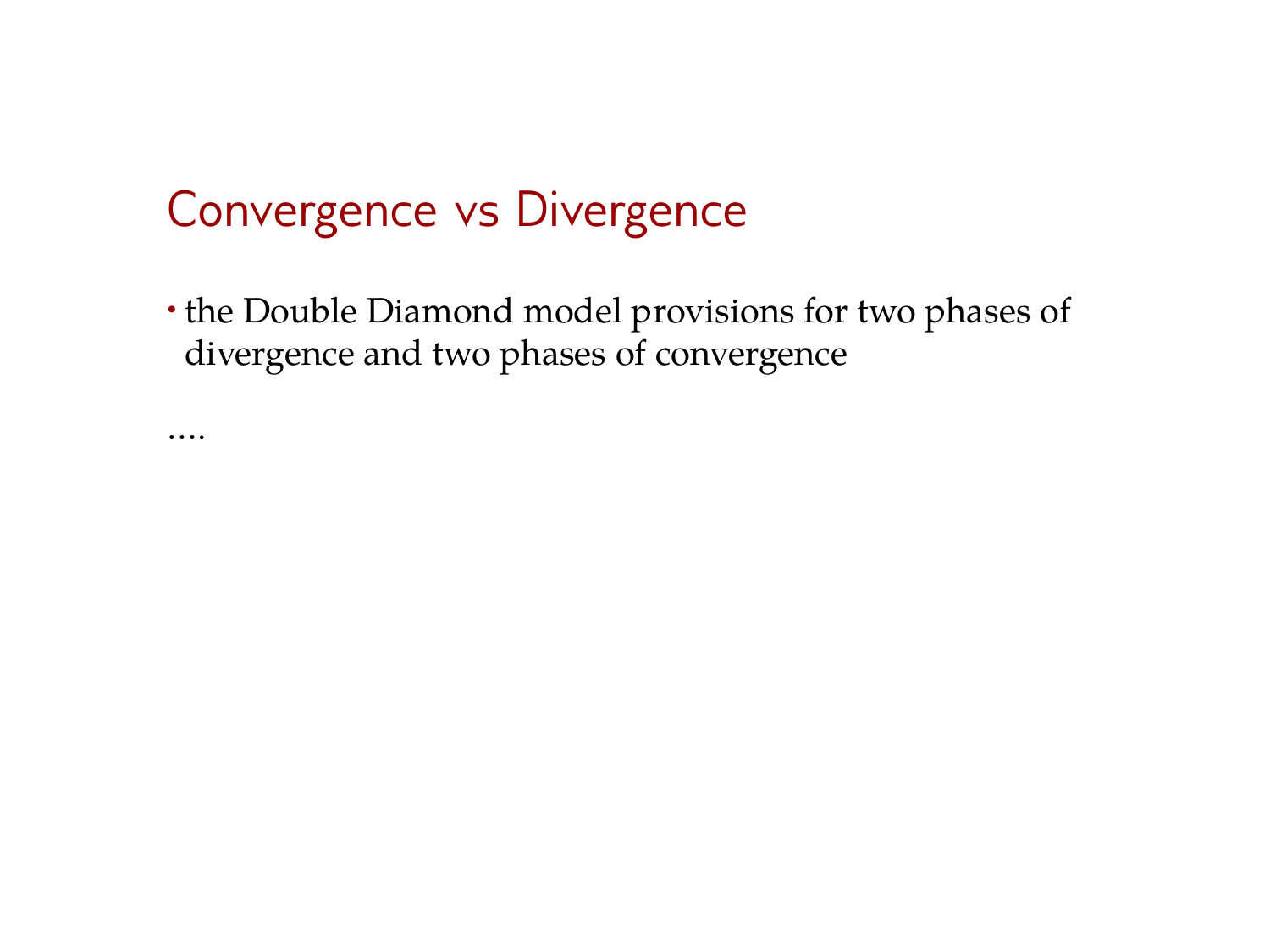

# Convergence vs Divergence
the Double Diamond model provisions for two phases of divergence and two phases of convergence
….